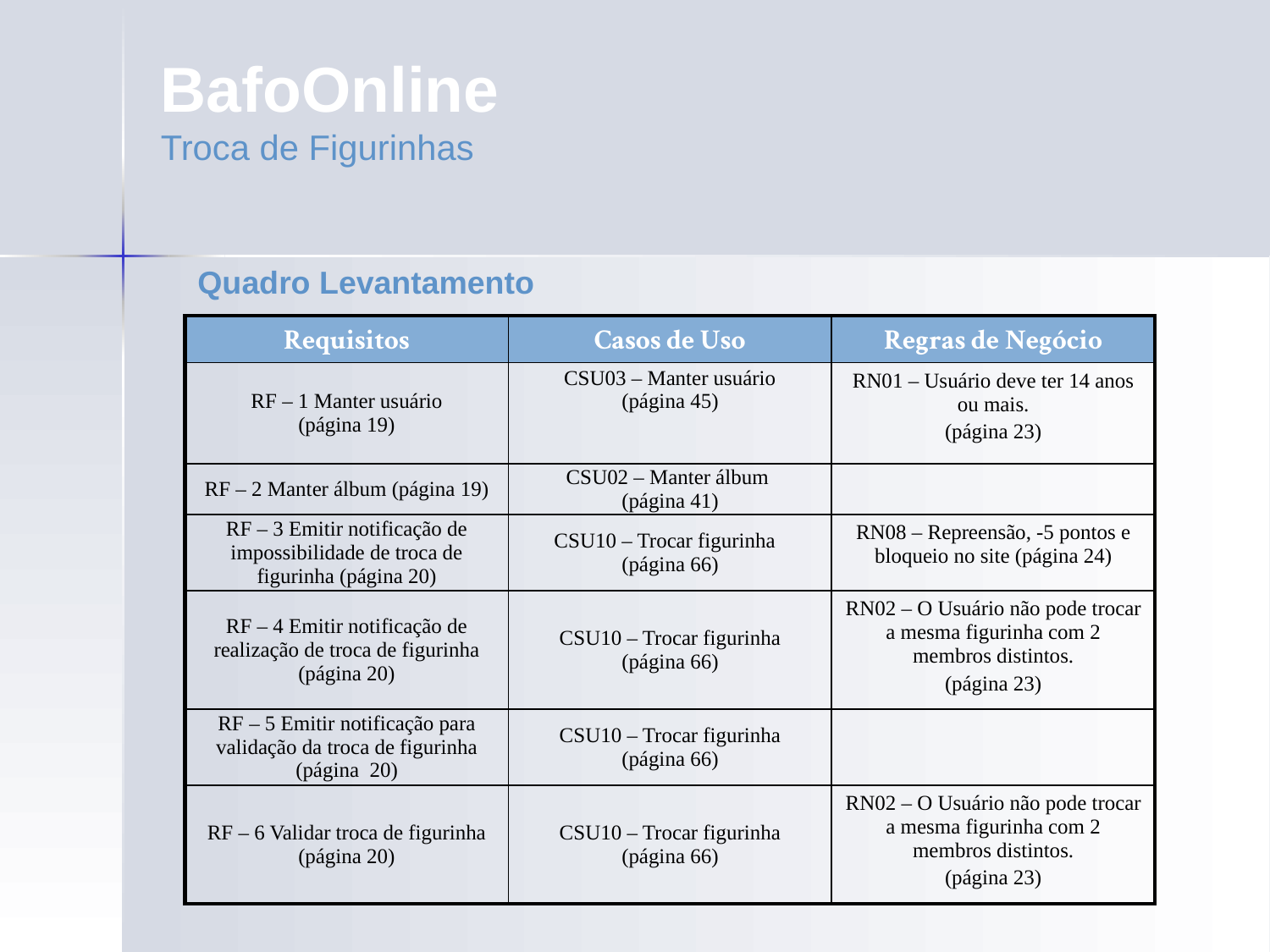

BafoOnline
Troca de Figurinhas
Quadro Levantamento
| Requisitos | Casos de Uso | Regras de Negócio |
| --- | --- | --- |
| RF – 1 Manter usuário (página 19) | CSU03 – Manter usuário (página 45) | RN01 – Usuário deve ter 14 anos ou mais. (página 23) |
| RF – 2 Manter álbum (página 19) | CSU02 – Manter álbum (página 41) |  |
| RF – 3 Emitir notificação de impossibilidade de troca de figurinha (página 20) | CSU10 – Trocar figurinha (página 66) | RN08 – Repreensão, -5 pontos e bloqueio no site (página 24) |
| RF – 4 Emitir notificação de realização de troca de figurinha (página 20) | CSU10 – Trocar figurinha (página 66) | RN02 – O Usuário não pode trocar a mesma figurinha com 2 membros distintos. (página 23) |
| RF – 5 Emitir notificação para validação da troca de figurinha (página 20) | CSU10 – Trocar figurinha (página 66) |  |
| RF – 6 Validar troca de figurinha (página 20) | CSU10 – Trocar figurinha (página 66) | RN02 – O Usuário não pode trocar a mesma figurinha com 2 membros distintos. (página 23) |